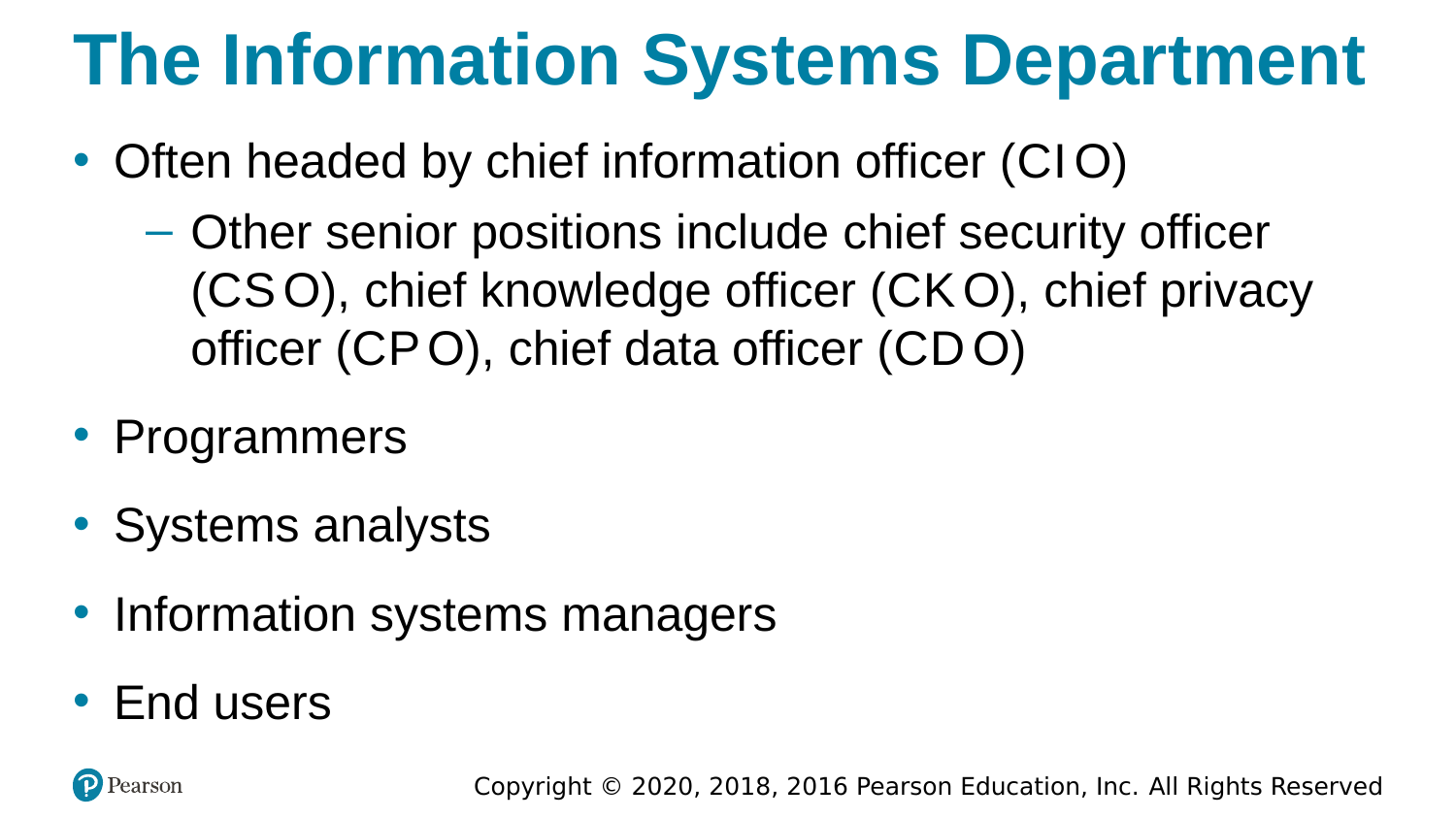

# The Information Systems Department
Often headed by chief information officer (C I O)
Other senior positions include chief security officer      (C S O), chief knowledge officer (C K O), chief privacy officer (C P O), chief data officer (C D O)
Programmers
Systems analysts
Information systems managers
End users